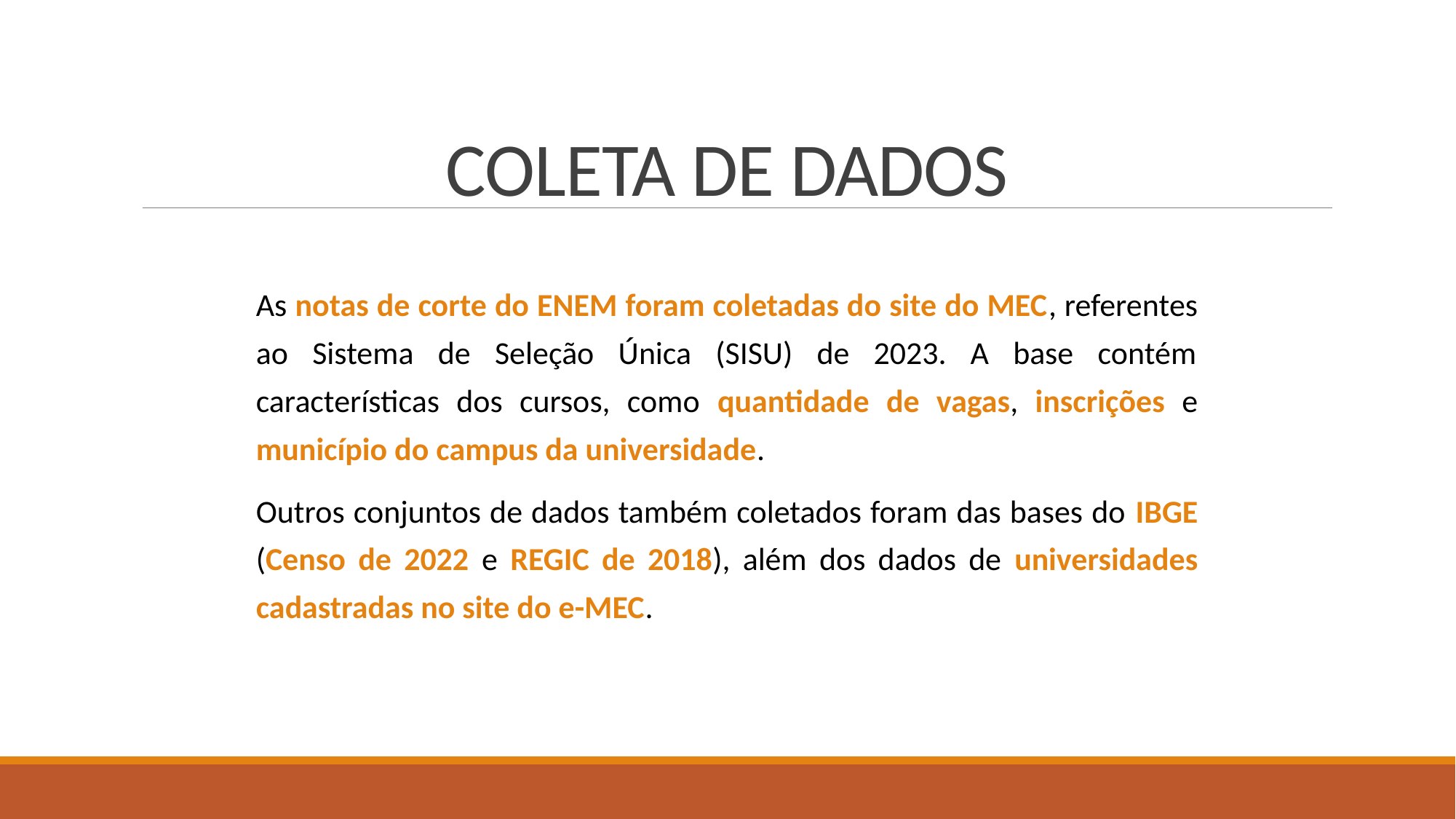

# COLETA DE DADOS
As notas de corte do ENEM foram coletadas do site do MEC, referentes ao Sistema de Seleção Única (SISU) de 2023. A base contém características dos cursos, como quantidade de vagas, inscrições e município do campus da universidade.
Outros conjuntos de dados também coletados foram das bases do IBGE (Censo de 2022 e REGIC de 2018), além dos dados de universidades cadastradas no site do e-MEC.